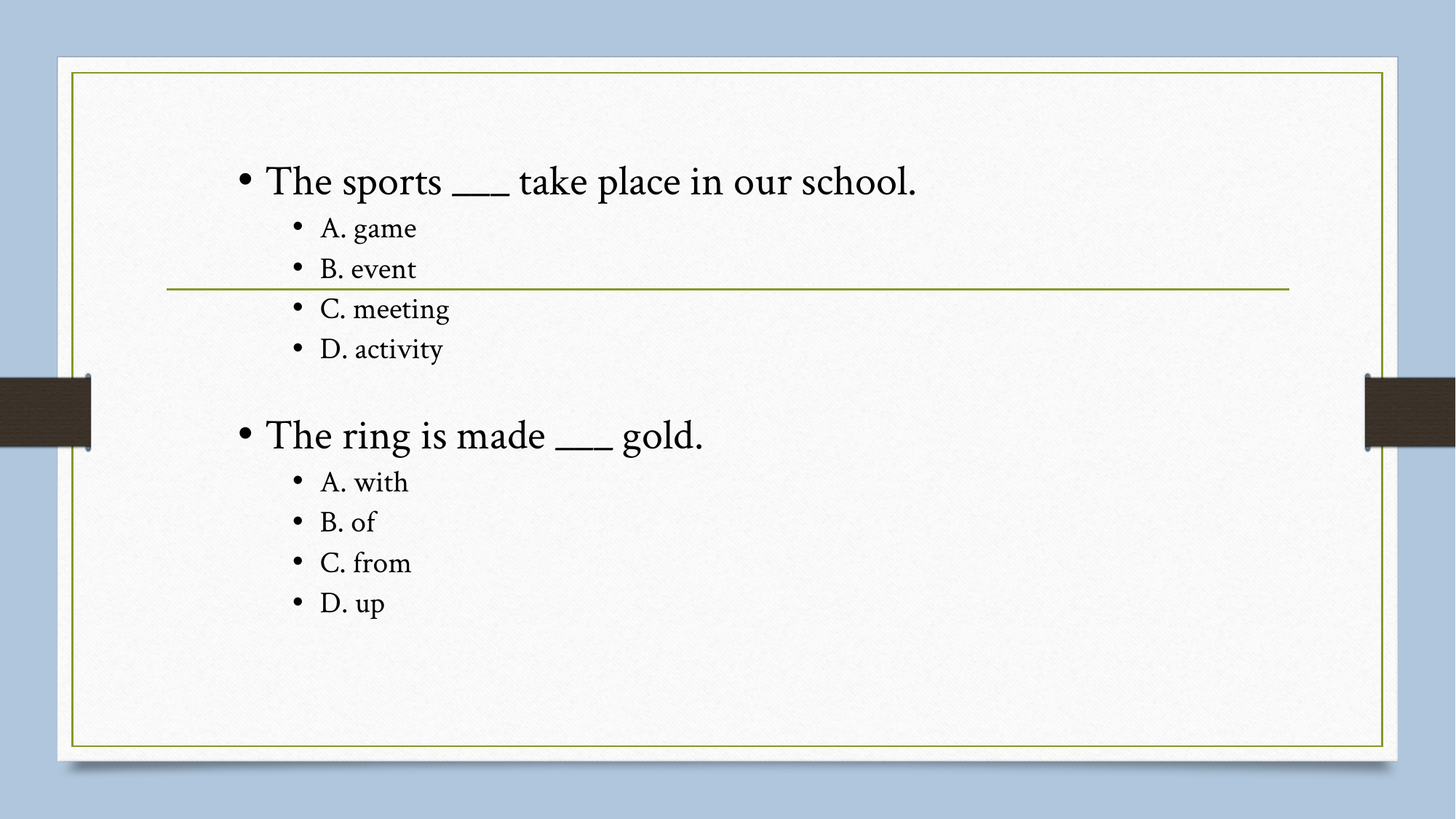

The sports ___ take place in our school.
A. game
B. event
C. meeting
D. activity
The ring is made ___ gold.
A. with
B. of
C. from
D. up